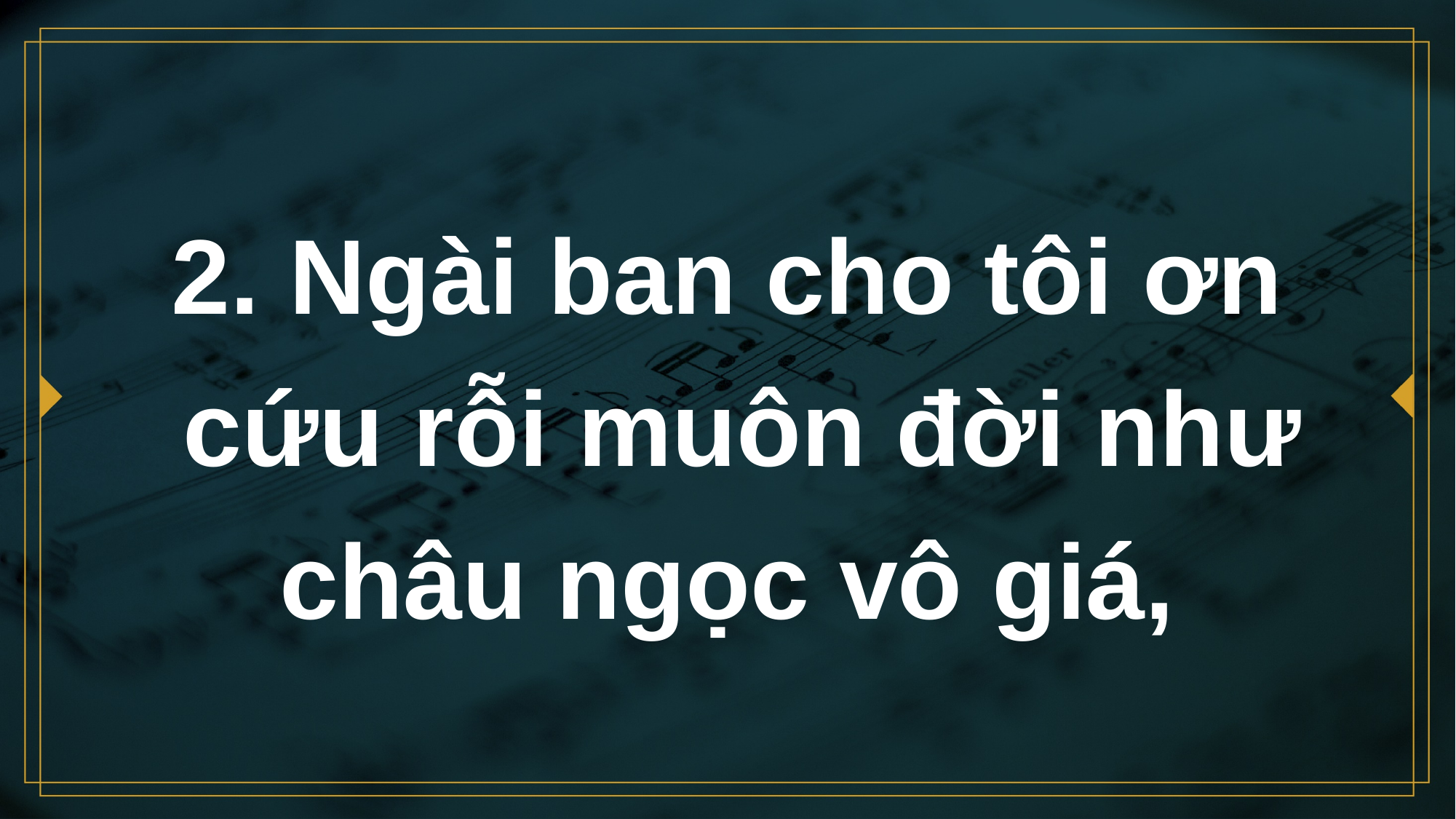

# 2. Ngài ban cho tôi ơn cứu rỗi muôn đời như châu ngọc vô giá,